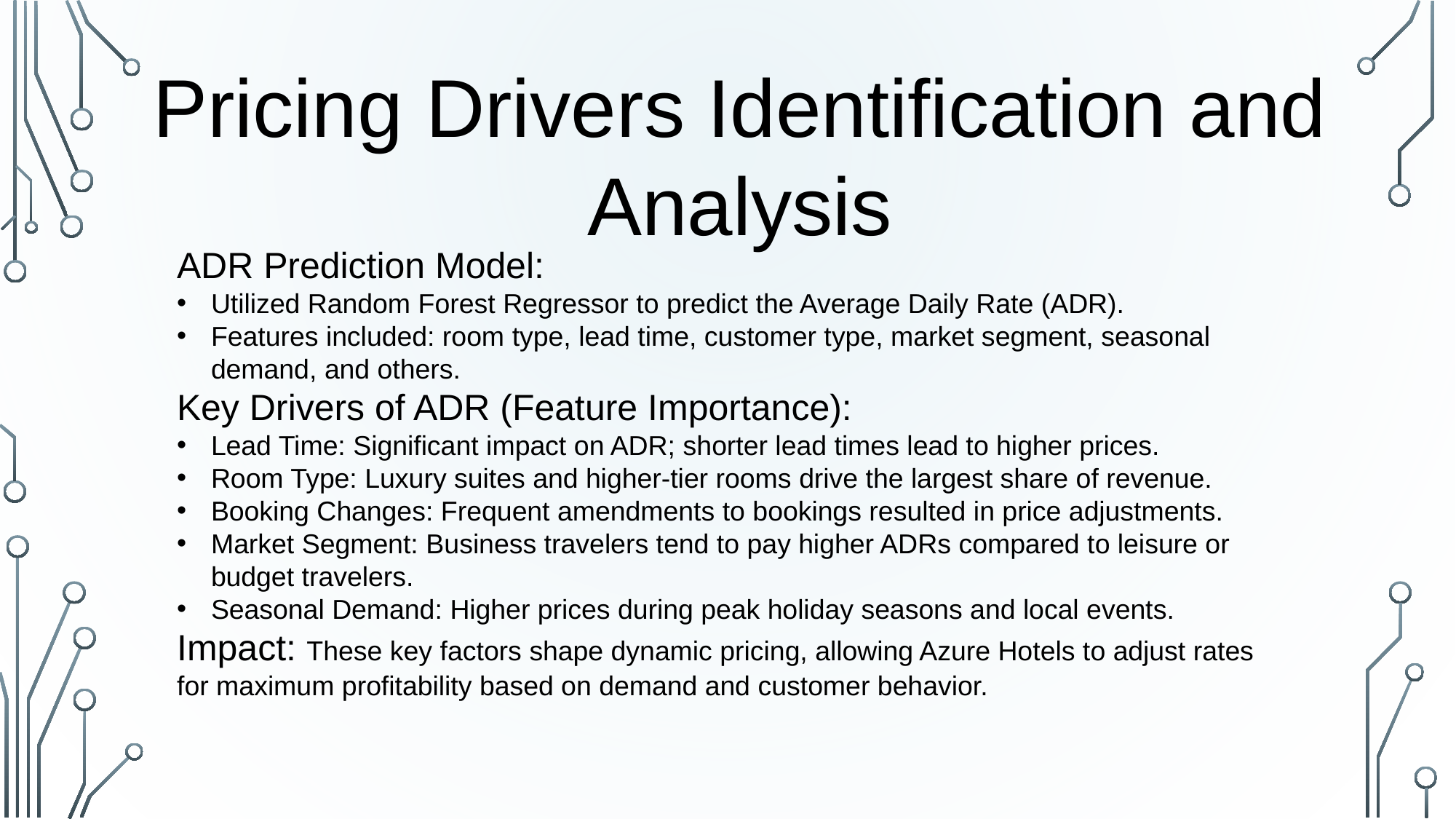

Pricing Drivers Identification and Analysis
ADR Prediction Model:
Utilized Random Forest Regressor to predict the Average Daily Rate (ADR).
Features included: room type, lead time, customer type, market segment, seasonal demand, and others.
Key Drivers of ADR (Feature Importance):
Lead Time: Significant impact on ADR; shorter lead times lead to higher prices.
Room Type: Luxury suites and higher-tier rooms drive the largest share of revenue.
Booking Changes: Frequent amendments to bookings resulted in price adjustments.
Market Segment: Business travelers tend to pay higher ADRs compared to leisure or budget travelers.
Seasonal Demand: Higher prices during peak holiday seasons and local events.
Impact: These key factors shape dynamic pricing, allowing Azure Hotels to adjust rates for maximum profitability based on demand and customer behavior.